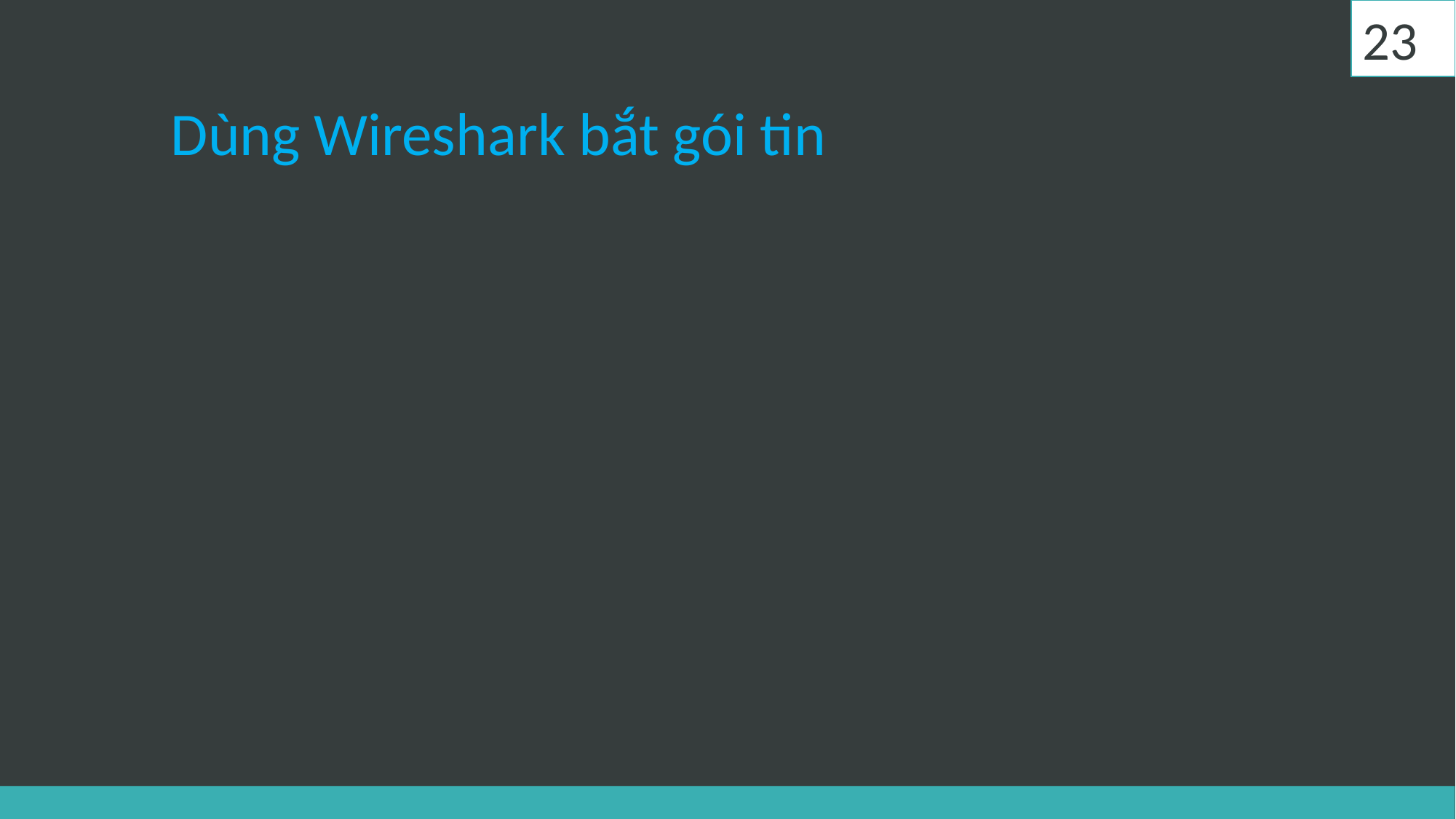

23
# Dùng Wireshark bắt gói tin